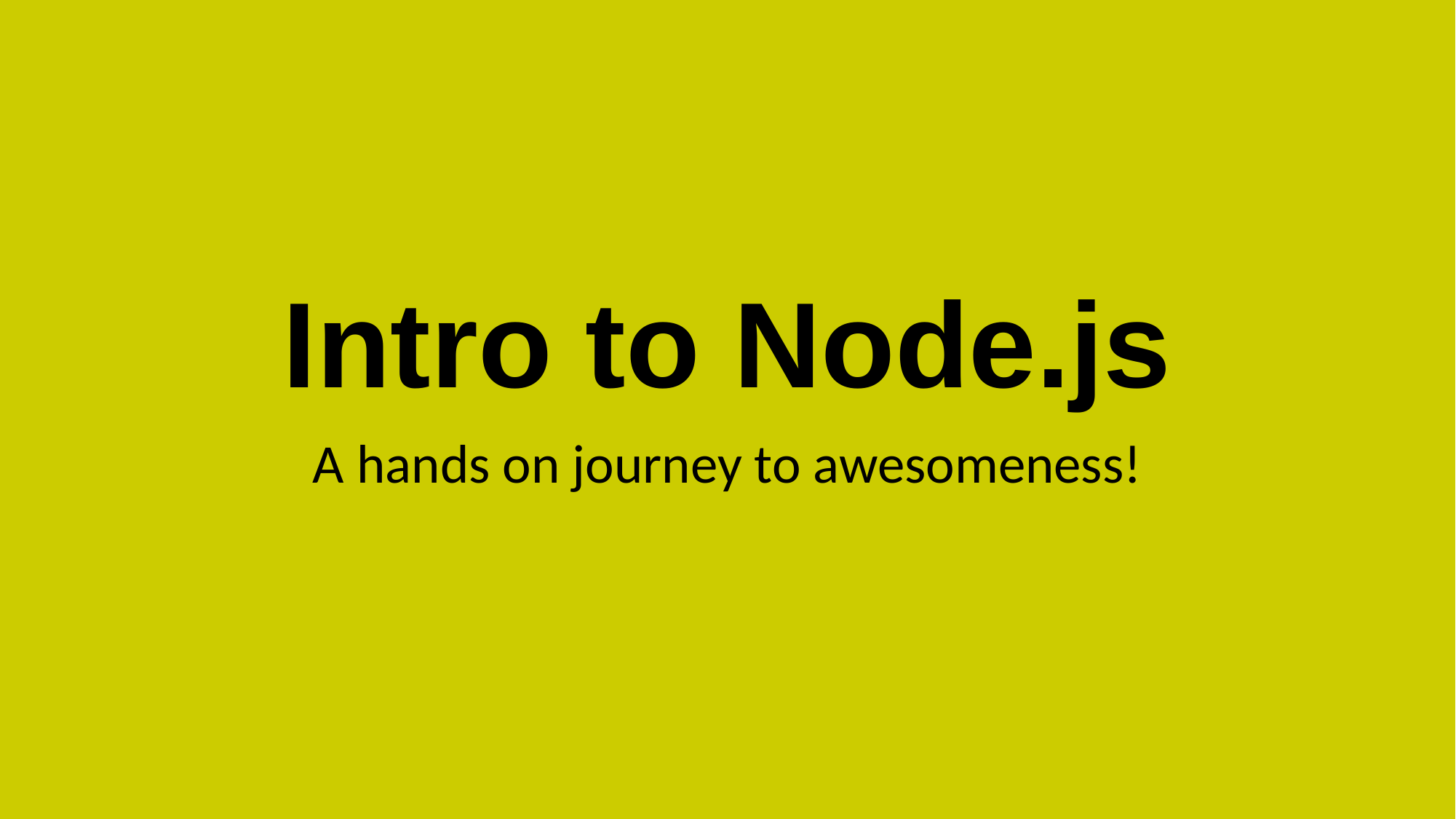

# Intro to Node.js
A hands on journey to awesomeness!